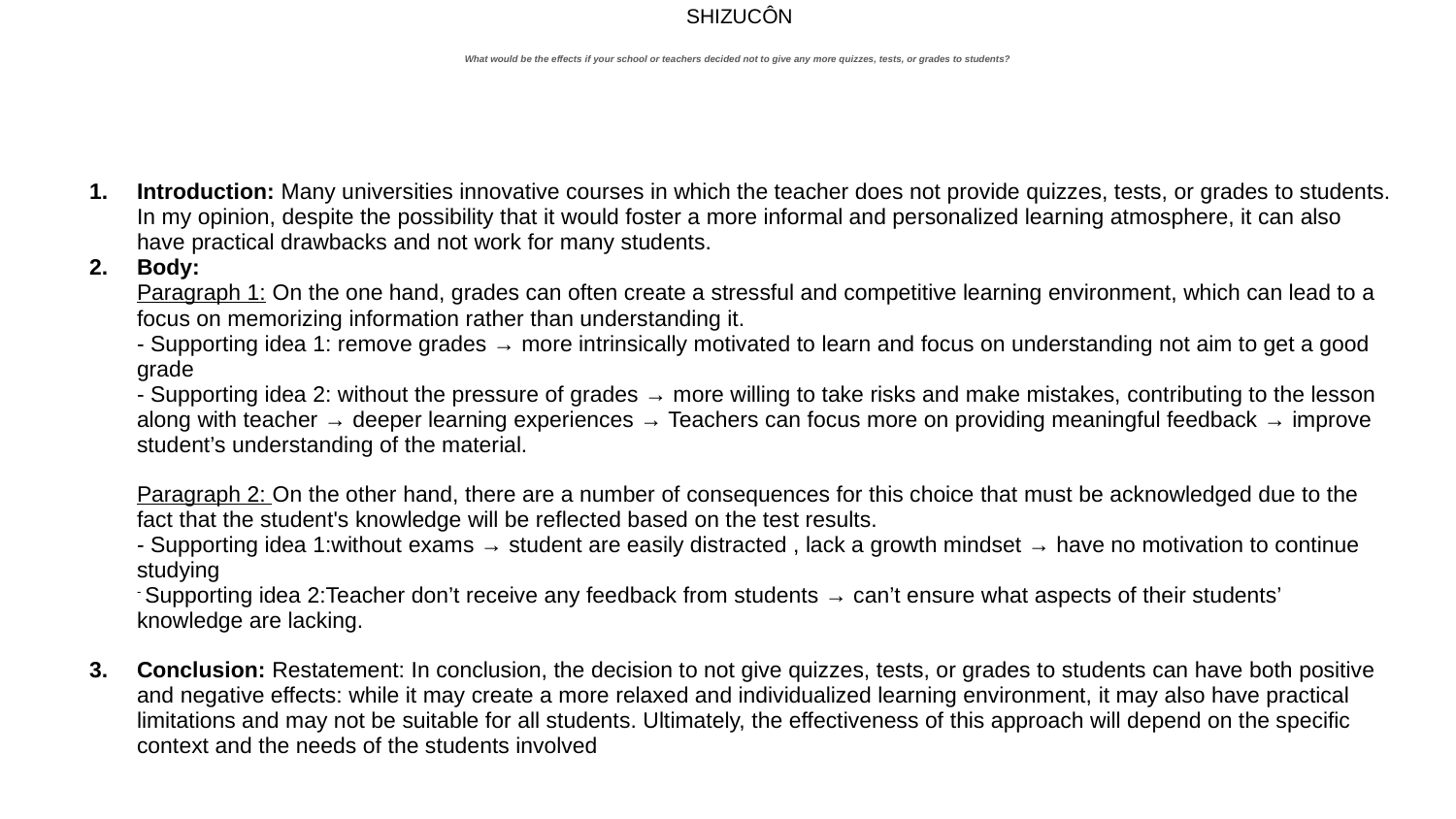

# SHIZUCÔN
What would be the effects if your school or teachers decided not to give any more quizzes, tests, or grades to students?
Introduction: Many universities innovative courses in which the teacher does not provide quizzes, tests, or grades to students. In my opinion, despite the possibility that it would foster a more informal and personalized learning atmosphere, it can also have practical drawbacks and not work for many students.
Body:
Paragraph 1: On the one hand, grades can often create a stressful and competitive learning environment, which can lead to a focus on memorizing information rather than understanding it.
- Supporting idea 1: remove grades → more intrinsically motivated to learn and focus on understanding not aim to get a good grade
- Supporting idea 2: without the pressure of grades → more willing to take risks and make mistakes, contributing to the lesson along with teacher → deeper learning experiences → Teachers can focus more on providing meaningful feedback → improve student’s understanding of the material.
Paragraph 2: On the other hand, there are a number of consequences for this choice that must be acknowledged due to the fact that the student's knowledge will be reflected based on the test results.
- Supporting idea 1:without exams → student are easily distracted , lack a growth mindset → have no motivation to continue studying
- Supporting idea 2:Teacher don’t receive any feedback from students → can’t ensure what aspects of their students’ knowledge are lacking.
Conclusion: Restatement: In conclusion, the decision to not give quizzes, tests, or grades to students can have both positive and negative effects: while it may create a more relaxed and individualized learning environment, it may also have practical limitations and may not be suitable for all students. Ultimately, the effectiveness of this approach will depend on the specific context and the needs of the students involved